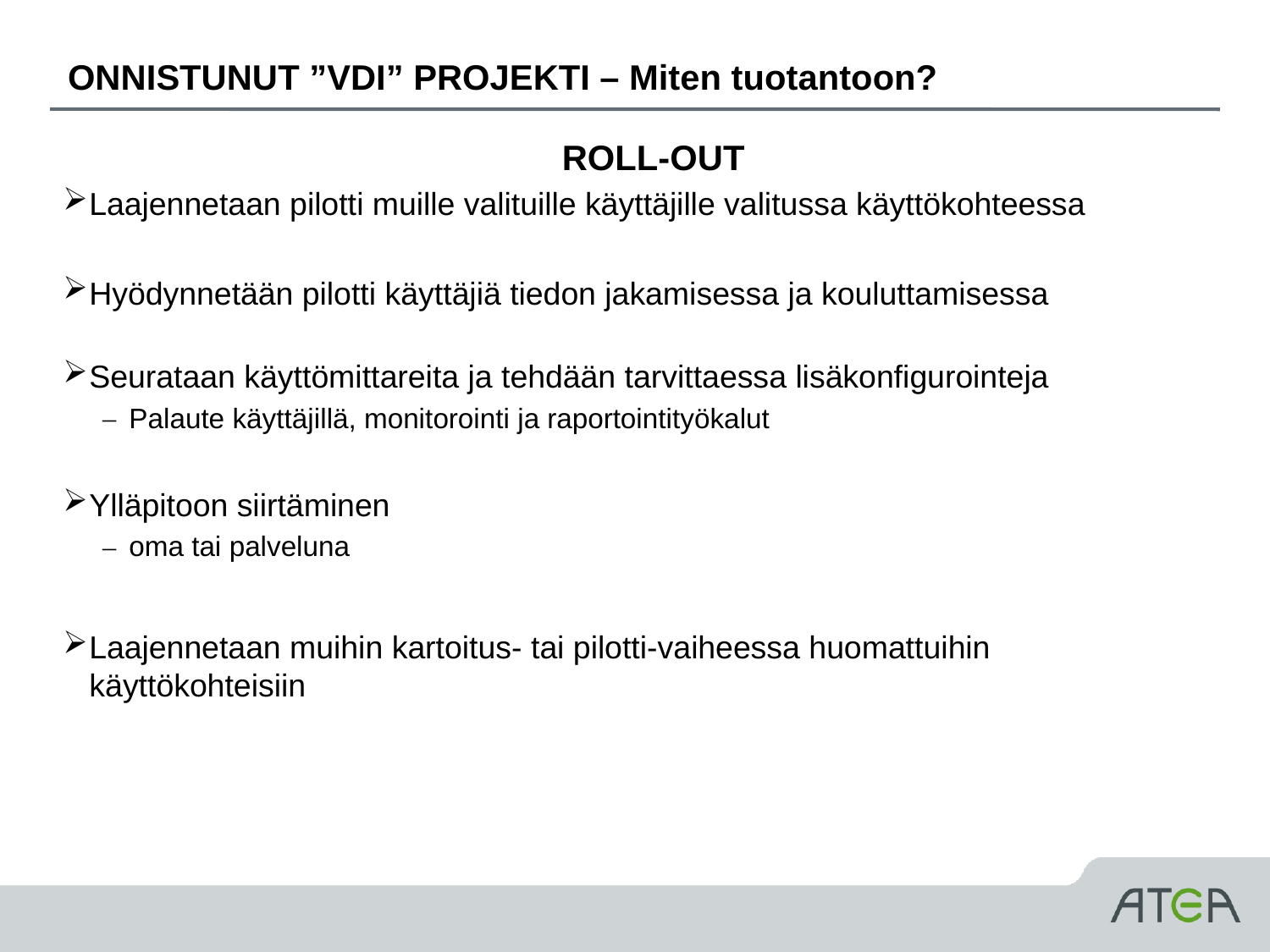

# ONNISTUNUT ”VDI” PROJEKTI – Miten tuotantoon?
			ROLL-OUT
Laajennetaan pilotti muille valituille käyttäjille valitussa käyttökohteessa

Hyödynnetään pilotti käyttäjiä tiedon jakamisessa ja kouluttamisessa

Seurataan käyttömittareita ja tehdään tarvittaessa lisäkonfigurointeja
Palaute käyttäjillä, monitorointi ja raportointityökalut

Ylläpitoon siirtäminen
oma tai palveluna

Laajennetaan muihin kartoitus- tai pilotti-vaiheessa huomattuihin käyttökohteisiin